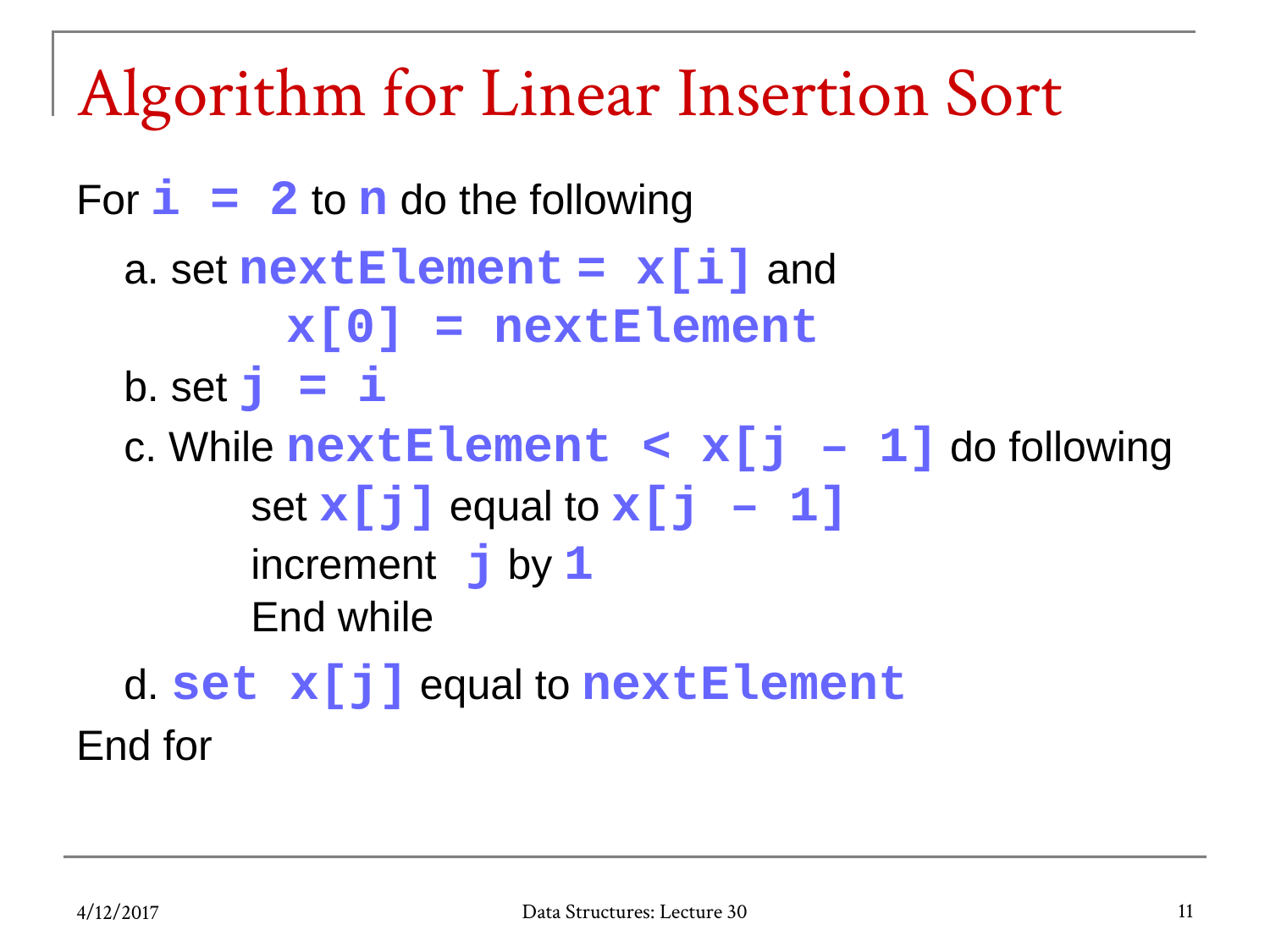

# Algorithm for Linear Insertion Sort
For i = 2 to n do the following
	a. set nextElement = x[i] and
	   x[0] = nextElement
b. set j = i
c. While nextElement < x[j – 1] do following
	set x[j] equal to x[j – 1]
	increment j by 1
	End while
	d. set x[j] equal to nextElement
End for
4/12/2017
11
Data Structures: Lecture 30